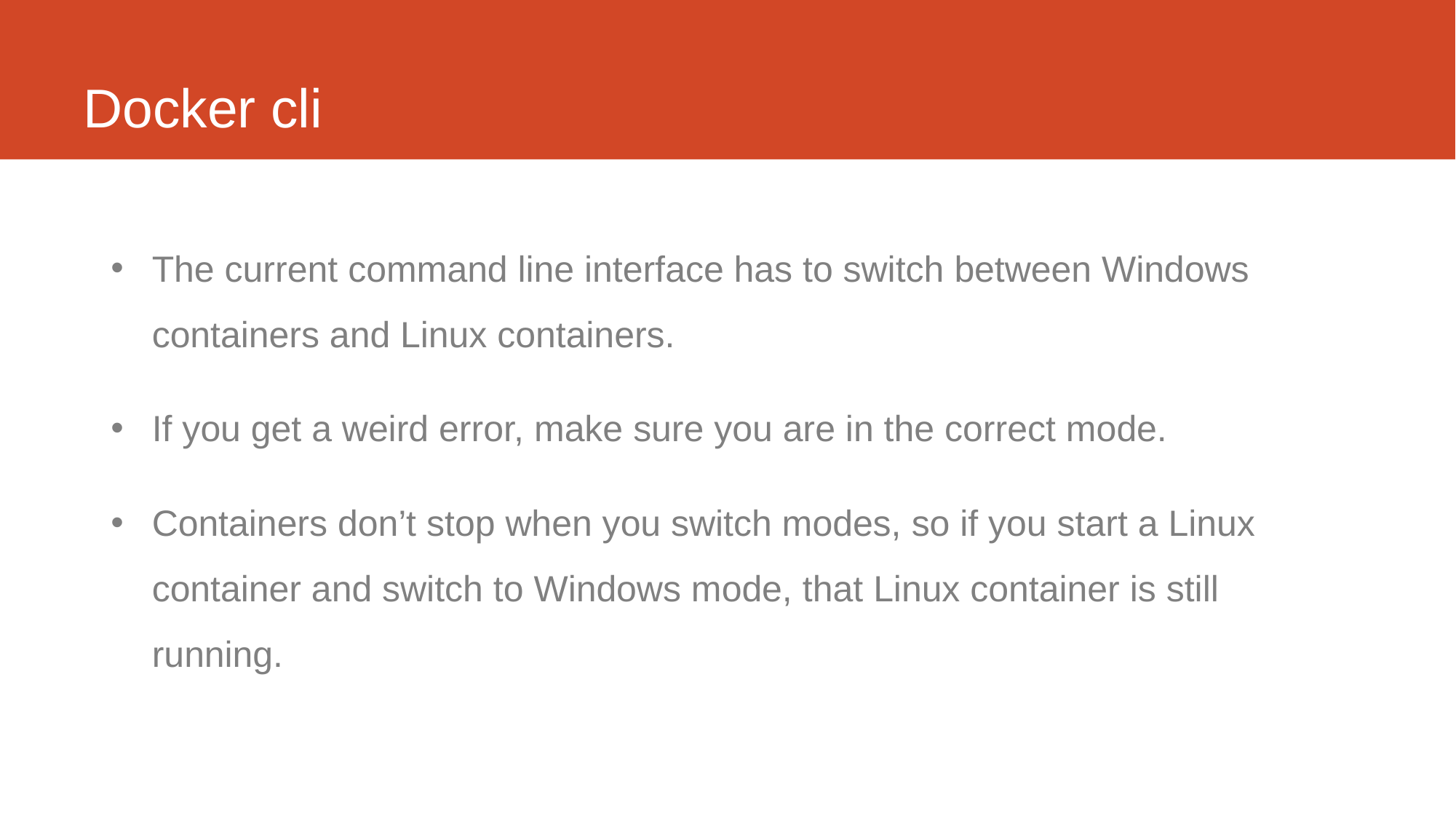

# Docker cli
The current command line interface has to switch between Windows containers and Linux containers.
If you get a weird error, make sure you are in the correct mode.
Containers don’t stop when you switch modes, so if you start a Linux container and switch to Windows mode, that Linux container is still running.